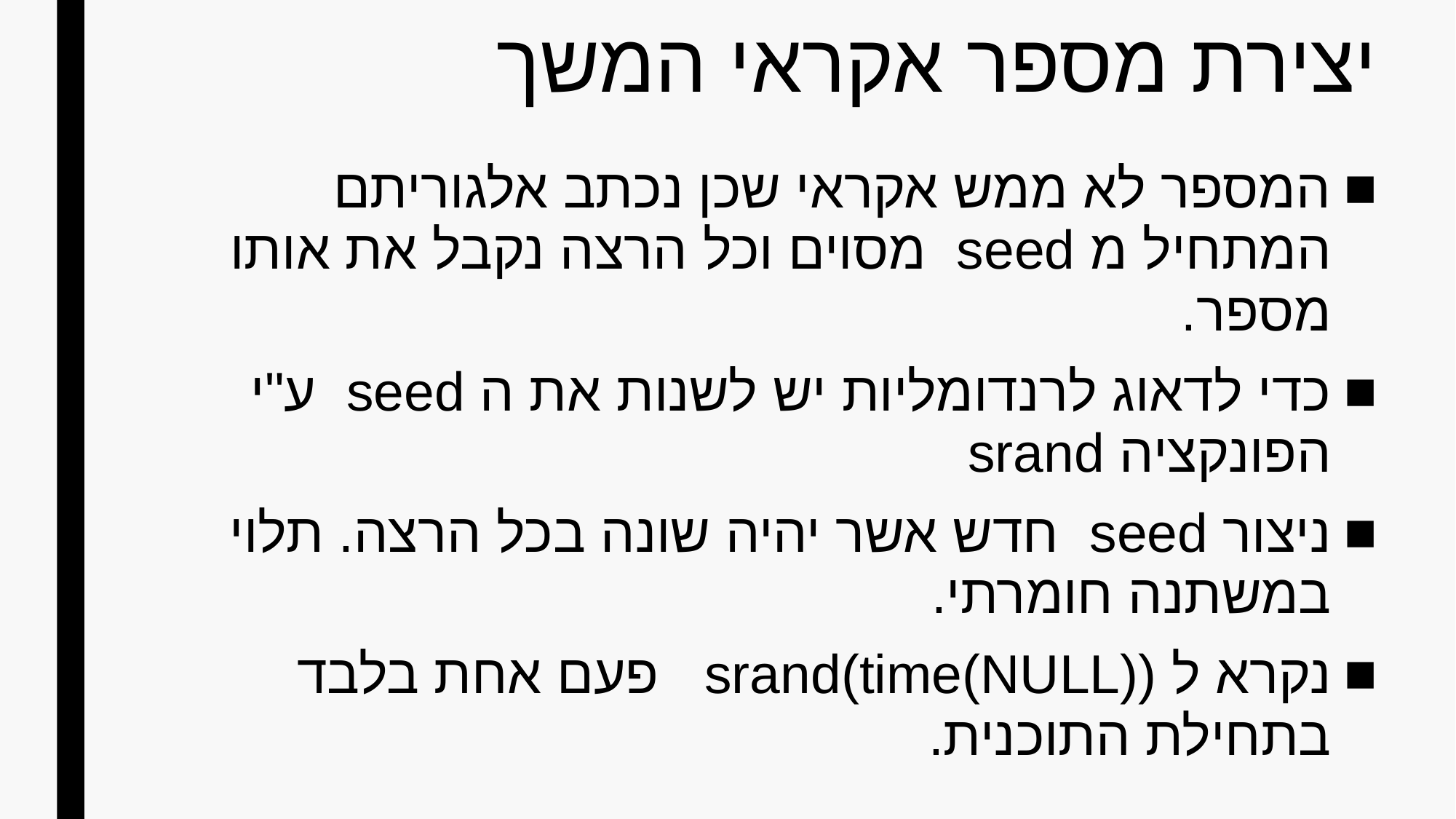

# יצירת מספר אקראי המשך
המספר לא ממש אקראי שכן נכתב אלגוריתם המתחיל מ seed  מסוים וכל הרצה נקבל את אותו מספר.
כדי לדאוג לרנדומליות יש לשנות את ה seed  ע"י הפונקציה srand
ניצור seed  חדש אשר יהיה שונה בכל הרצה. תלוי במשתנה חומרתי.
נקרא ל srand(time(NULL))   פעם אחת בלבד בתחילת התוכנית.